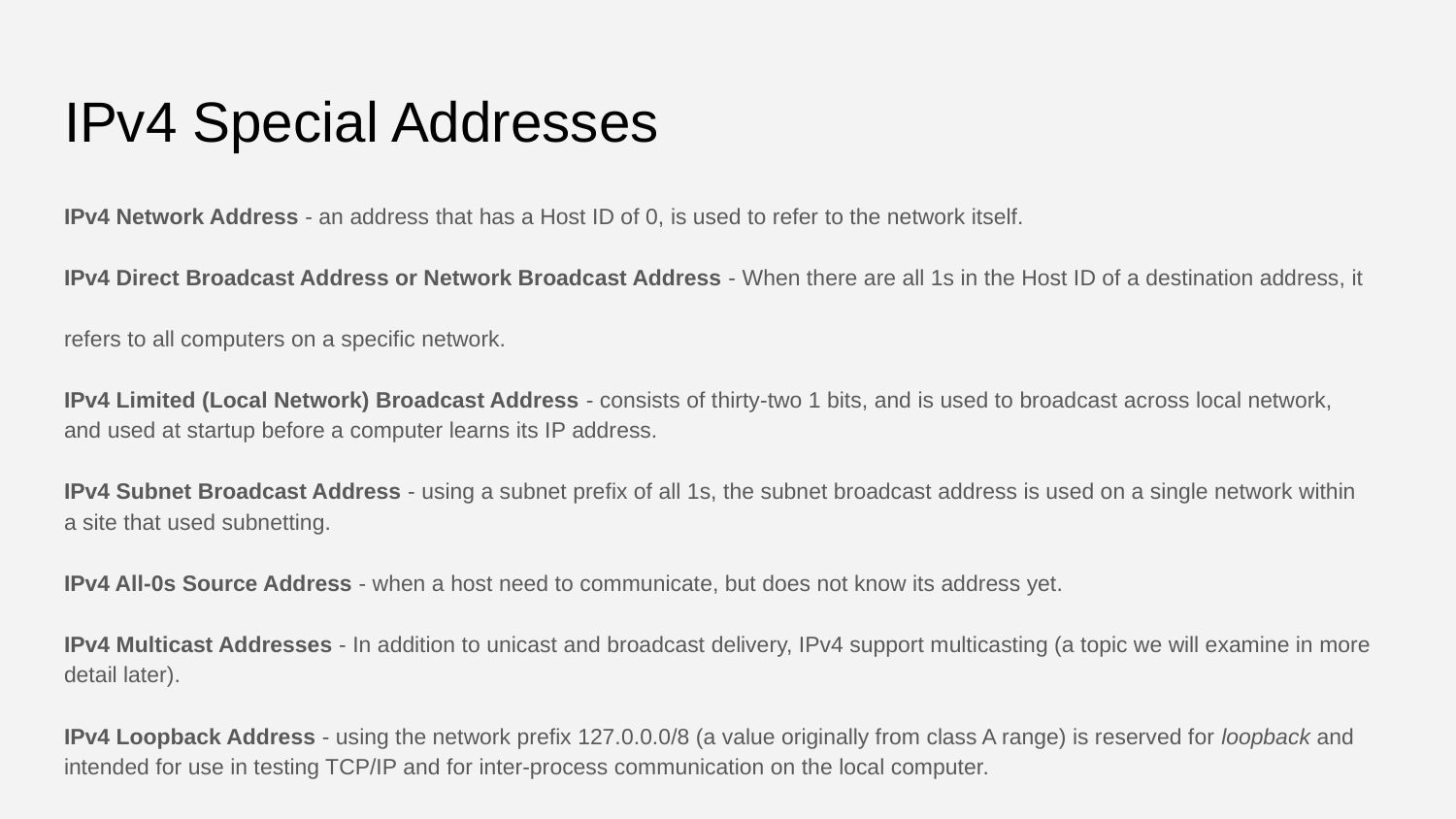

# IPv4 Special Addresses
IPv4 Network Address - an address that has a Host ID of 0, is used to refer to the network itself.
IPv4 Direct Broadcast Address or Network Broadcast Address - When there are all 1s in the Host ID of a destination address, it
refers to all computers on a specific network.
IPv4 Limited (Local Network) Broadcast Address - consists of thirty-two 1 bits, and is used to broadcast across local network, and used at startup before a computer learns its IP address.
IPv4 Subnet Broadcast Address - using a subnet prefix of all 1s, the subnet broadcast address is used on a single network within a site that used subnetting.
IPv4 All-0s Source Address - when a host need to communicate, but does not know its address yet.
IPv4 Multicast Addresses - In addition to unicast and broadcast delivery, IPv4 support multicasting (a topic we will examine in more detail later).
IPv4 Loopback Address - using the network prefix 127.0.0.0/8 (a value originally from class A range) is reserved for loopback and intended for use in testing TCP/IP and for inter-process communication on the local computer.